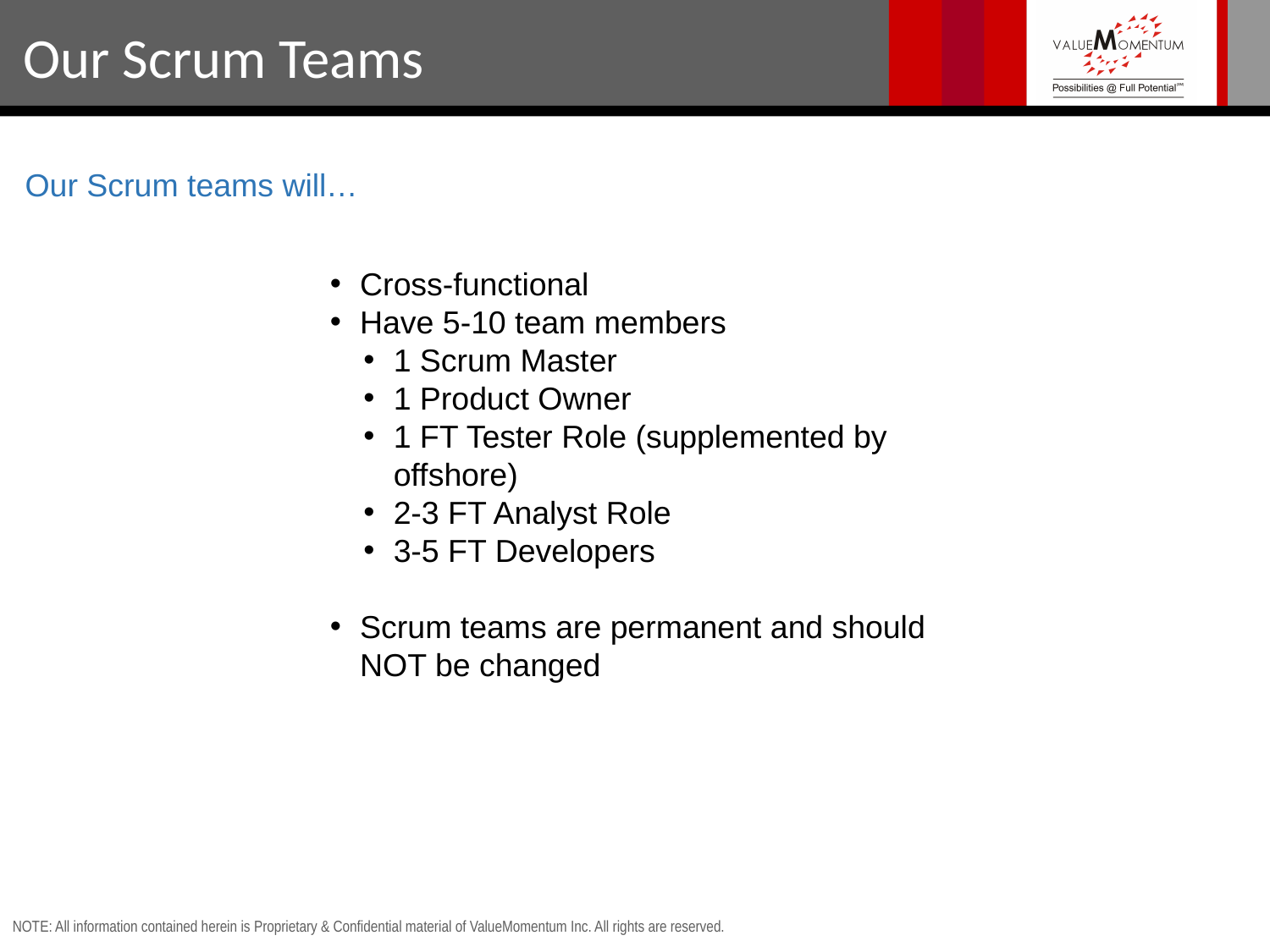

Our Scrum Teams

Our Scrum teams will…
Cross-functional
Have 5-10 team members
1 Scrum Master
1 Product Owner
1 FT Tester Role (supplemented by offshore)
2-3 FT Analyst Role
3-5 FT Developers

Scrum teams are permanent and should NOT be changed